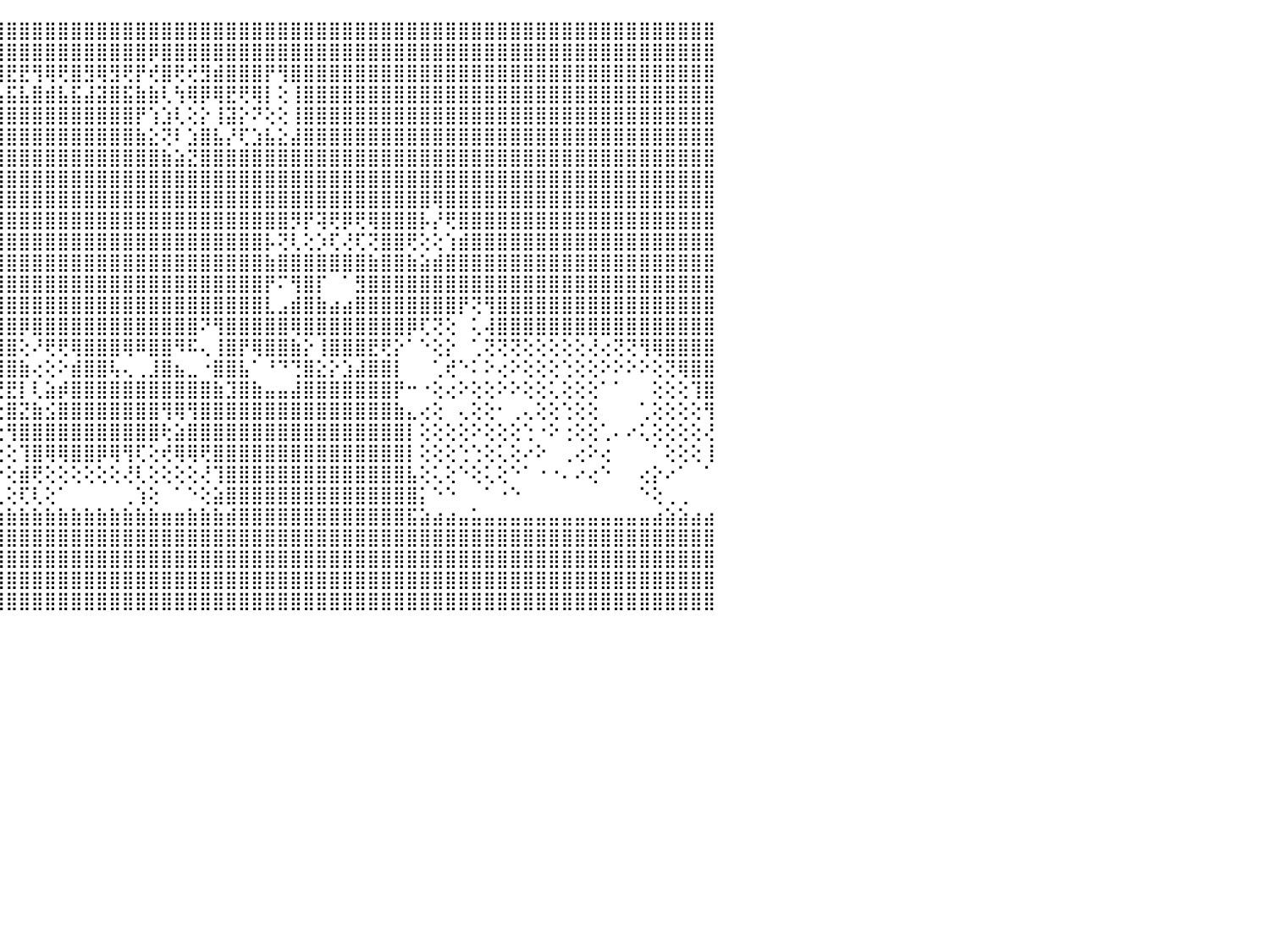

⣿⣿⣿⣿⣿⣿⣿⣿⣿⣿⣿⣿⣿⣿⣿⣿⣿⣿⣿⣿⣿⣿⣿⣿⣿⣿⣿⣿⣿⣿⣿⣿⣿⣿⣿⣿⣿⣿⣿⣿⣿⣿⣿⣿⣿⣿⣿⣿⣿⣿⣿⣿⣿⣿⣿⣿⣿⣿⣿⣿⣿⣿⣿⣿⣿⣿⣿⣿⣿⣿⣿⣿⣿⣿⣿⣿⣿⣿⣿⣿⣿⣿⣿⣿⣿⣿⣿⣿⣿⣿⣿⣿⣿⣿⣿⣿⣿⣿⣿⣿⠀
⣿⣿⣿⣿⣿⣿⣿⣿⣿⣿⣿⣿⣿⣿⣿⣿⣿⣿⣿⣿⣿⣿⣿⣿⣿⣿⣿⣿⣿⣿⣿⣿⣿⣿⣿⣿⣿⣿⣿⢿⣿⣿⣿⣿⣿⣿⣿⣿⣿⣿⣿⣿⣿⣿⣿⣿⡿⣿⣿⣿⣿⣿⣿⣿⣿⣿⣿⣿⣿⣿⣿⣿⣿⣿⣿⣿⣿⣿⣿⣿⣿⣿⣿⣿⣿⣿⣿⣿⣿⣿⣿⣿⣿⣿⣿⣿⣿⣿⣿⣿⠀
⣿⣿⣿⣿⣿⣿⣟⣿⡿⢻⣻⢿⢿⣿⡟⡿⣿⢻⢟⡿⢿⣟⣟⢿⢿⢟⡻⡟⣟⡿⣿⣿⢿⡿⣿⣿⢞⣿⣾⢻⢺⢟⡞⣟⣿⣟⣟⢻⢿⢟⣿⣻⢿⣻⢟⡟⢞⣿⢟⢞⣻⣾⣿⣿⣿⡟⢻⣿⣿⣿⣿⣿⣿⣿⣿⣿⣿⣿⣿⣿⣿⣿⣿⣿⣿⣿⣿⣿⣿⣿⣿⣿⣿⣿⣿⣿⣿⣿⣿⣿⠀
⣿⣿⣿⣿⣿⣿⣵⣿⣷⣾⣯⣮⣵⣷⣽⣵⣿⣽⣿⣯⣧⣿⣿⣿⣿⣾⣽⣷⣿⣵⣿⢝⢝⡏⢫⢷⣼⣿⣧⣿⣼⣾⣯⣾⣧⣯⣧⣿⣾⣧⣯⣼⣽⣿⣯⣷⣷⢇⢳⢿⡿⢿⣟⢟⢿⡇⢕⢸⣿⣿⣿⣿⣿⣿⣿⣿⣿⣿⣿⣿⣿⣿⣿⣿⣿⣿⣿⣿⣿⣿⣿⣿⣿⣿⣿⣿⣿⣿⣿⣿⠀
⣿⣿⣿⣿⣿⣿⣿⣿⣿⣿⣿⣿⣿⣿⣿⣿⣿⣿⣿⣿⣿⣿⣿⣿⣿⣿⣿⣿⣿⣿⣿⢱⢜⢇⢕⢹⣿⣿⣿⣿⣿⣿⣿⣿⣿⣿⣿⣿⣿⣿⣿⣿⣿⣿⣿⡟⢱⣱⢇⢕⡕⢸⣽⡕⠝⢕⢕⢸⣿⣿⣿⣿⣿⣿⣿⣿⣿⣿⣿⣿⣿⣿⣿⣿⣿⣿⣿⣿⣿⣿⣿⣿⣿⣿⣿⣿⣿⣿⣿⣿⠀
⣿⣿⣿⣿⣿⣿⣿⣿⣿⣿⣿⣿⣿⣿⣿⣿⣿⣿⣿⣿⣿⣿⣿⣿⣿⣿⣿⣿⣿⣿⣿⡇⢵⣷⢞⢕⢜⣿⣿⣿⣿⣿⣿⣿⣿⣿⣿⣿⣿⣿⣿⣿⣿⣿⣿⣷⣕⢝⠇⣱⣿⣧⡜⢏⣱⣧⣕⣼⣿⣿⣿⣿⣿⣿⣿⣿⣿⣿⣿⣿⣿⣿⣿⣿⣿⣿⣿⣿⣿⣿⣿⣿⣿⣿⣿⣿⣿⣿⣿⣿⠀
⣿⣿⣿⣿⣿⣿⣿⣿⣿⣿⣿⣿⣿⣿⣿⣿⣿⣿⣿⣿⣿⣿⣿⣿⣿⣿⣿⣿⣿⣿⣿⣷⣾⣿⡖⢕⡞⢕⢜⣽⣿⠿⣿⣿⣿⣿⣿⣿⣿⣿⣿⣿⣿⣿⣿⣿⣿⣷⣵⣝⣿⣿⣿⣿⣿⣿⣿⣿⣿⣿⣿⣿⣿⣿⣿⣿⣿⣿⣿⣿⣿⣿⣿⣿⣿⣿⣿⣿⣿⣿⣿⣿⣿⣿⣿⣿⣿⣿⣿⣿⠀
⣿⣿⣿⣿⣿⣿⣿⣿⣿⣿⣿⣿⣿⣿⣿⣿⣿⣿⣿⣿⣿⣿⣿⣿⣿⣿⣿⣿⣿⣿⣿⣿⣿⣿⣷⣵⣕⣱⢞⢕⢎⣕⣼⣿⣿⣿⣿⣿⣿⣿⣿⣿⣿⣿⣿⣿⣿⣿⣿⣿⣿⣿⣿⣿⣿⣿⣿⣿⣿⣿⣿⣿⣿⣿⣿⣿⣿⣿⣿⣿⣿⣿⣿⣿⣿⣿⣿⣿⣿⣿⣿⣿⣿⣿⣿⣿⣿⣿⣿⣿⠀
⣿⣿⣿⣿⣿⣿⣿⣿⣿⣿⣿⣿⣿⣿⣿⣿⣿⣿⣿⣿⣿⣿⣿⣿⣿⣿⣿⣿⣿⣿⣿⣿⣿⣿⣿⣿⣟⣕⣵⣵⣿⣿⣿⣿⣿⣿⣿⣿⣿⣿⣿⣿⣿⣿⣿⣿⣿⣿⣿⣿⣿⣿⣿⣿⣿⣿⣿⣿⣿⣿⣿⣿⣿⣿⣿⣿⣿⣿⢿⣿⣿⣿⣿⣿⣿⣿⣿⣿⣿⣿⣿⣿⣿⣿⣿⣿⣿⣿⣿⣿⠀
⣿⣿⣿⣿⣿⣿⣿⣿⣿⣿⣿⣿⣿⣿⣿⣿⣿⣿⣿⣿⣿⣿⣿⣿⣿⣿⣿⣿⣿⣿⣿⣿⣿⣿⣿⣿⣿⣿⣿⣿⣿⣿⣿⣿⣿⣿⣿⣿⣿⣿⣿⣿⣿⣿⣿⣿⣿⣿⣿⣿⣿⣿⣿⣿⣿⣿⣿⡻⡟⢽⢟⡿⢟⢿⣿⣿⣿⡧⡜⢟⣿⣿⣿⣿⣿⣿⣿⣿⣿⣿⣿⣿⣿⣿⣿⣿⣿⣿⣿⣿⠀
⣿⣿⣿⣿⣿⣿⣿⣿⣿⣿⣿⣿⣿⣿⣿⣿⣿⣿⣿⣿⣿⣿⣿⣿⣿⣿⣿⣿⣿⣿⣿⣿⣿⣿⣿⣿⣿⣿⣿⣿⣿⣿⣿⣿⣿⣿⣿⣿⣿⣿⣿⣿⣿⣿⣿⣿⣿⣿⣿⣿⣿⣿⣿⣿⣿⡧⢝⢇⢕⡱⢏⢜⢏⢝⣿⣿⢟⢕⢕⢱⣾⣿⣿⣿⣿⣿⣿⣿⣿⣿⣿⣿⣿⣿⣿⣿⣿⣿⣿⣿⠀
⣿⣿⣿⣿⣿⣿⣿⣿⣿⣿⣿⣿⣿⣿⣿⣿⣿⣿⣿⣿⣿⣿⣿⣿⣿⣿⣿⣿⣿⣿⣿⣿⣿⣿⣿⣿⣿⣿⣿⣿⣿⣿⣿⣿⣿⣿⣿⣿⣿⣿⣿⣿⣿⣿⣿⣿⣿⣿⣿⣿⣿⣿⣿⣿⣿⣷⣿⣿⣿⣿⣿⣿⣿⣷⣿⣿⣷⣵⣾⣿⣿⣿⣿⣿⣿⣿⣿⣿⣿⣿⣿⣿⣿⣿⣿⣿⣿⣿⣿⣿⠀
⣿⣿⣿⣿⣿⣿⣿⣿⣿⣿⣿⣿⣿⣿⣿⣿⣿⣿⣿⣿⣿⣿⣿⣿⣿⣿⣿⣿⣿⣿⣿⣿⣿⣿⣿⣿⣿⣿⣿⣿⣿⣿⣿⣿⣿⣿⣿⣿⣿⣿⣿⣿⣿⣿⣿⣿⣿⣿⣿⣿⣿⣿⣿⣿⣿⡟⠍⢻⣿⡏⠀⠁⣻⣿⣿⣿⣿⣿⣿⣿⣿⣿⣿⣿⣿⣿⣿⣿⣿⣿⣿⣿⣿⣿⣿⣿⣿⣿⣿⣿⠀
⣿⣿⣿⣿⣿⣿⣿⣿⣿⣿⣿⣿⣿⣿⣿⣿⣿⣿⣿⣿⣿⣿⣿⣿⣿⣿⣿⣿⣿⣿⣿⣿⣿⣿⣿⣿⣿⣿⣿⣿⣿⣿⣿⣿⣿⣿⣿⣿⣿⣿⣿⣿⣿⣿⣿⣿⣿⣿⣿⣿⣿⣿⣿⣿⣿⣇⣠⣾⣿⣷⣴⣴⣿⣿⣿⣿⣿⣿⣿⣿⡟⢝⢻⣿⣿⣿⣿⣿⣿⣿⣿⣿⣿⣿⣿⣿⣿⣿⣿⣿⠀
⣿⣿⣿⣿⣿⣿⣿⣿⣿⣿⣿⣿⣿⣿⣿⣿⣿⣿⣿⣿⣿⣿⣿⣿⣿⣿⣿⣿⢿⢿⢿⢿⢿⢿⣿⣿⣿⣿⣿⣿⣿⣿⣿⣿⣿⣿⡿⣿⣿⣿⣿⣿⣿⣿⣿⣿⣿⣿⣿⣿⠝⢻⣿⣿⣿⣿⣿⢿⣿⣿⣿⣿⣿⣿⣿⣿⡿⢏⢝⢕⠀⢅⢼⣿⣿⣿⣿⣿⣿⣿⣿⣿⣿⣿⣿⣿⣿⣿⣿⣿⠀
⣿⣿⣿⣿⣿⣿⣿⣿⣿⣿⣿⣿⣿⣿⣿⣿⣿⣿⣿⣿⣿⣿⣿⣿⣿⢯⣵⣵⣵⣵⣵⣵⣵⣵⣵⣵⣝⢻⣿⣿⣿⣿⣿⣿⣿⣿⢕⠜⢟⢟⢿⣿⣿⣿⢿⠿⣿⣿⠻⠯⢄⢸⣿⡟⢿⣿⣿⣷⡕⢸⣿⣿⣿⣟⢟⡕⠁⠑⢕⡕⠀⢁⢝⢝⢝⢕⢕⢕⢕⢕⢜⢔⢝⢝⢻⢿⣿⣿⣿⣿⠀
⣿⣿⣿⣿⣿⣿⣿⣿⣿⣿⣿⣿⣿⣿⣿⣿⣿⣿⣿⣿⣿⣿⡟⢝⢜⠙⠛⣹⣿⣿⣿⣿⡿⢿⣿⣿⣿⣇⢸⣿⣿⣿⣿⣿⣿⣿⣷⢔⢕⠕⣾⣿⣿⢧⢄⢀⣸⣿⣦⣀⠐⣿⣿⣧⠁⠘⠙⢙⣿⣕⡕⣱⣼⣿⣿⡇⠀⠀⢁⢞⠑⠅⠕⢔⠕⢕⢕⢕⢑⢕⢕⠕⠕⠕⠕⢕⢝⢿⣿⣿⠀
⣿⣿⣿⣿⣿⡿⢿⢿⣿⣿⣿⣿⣿⣿⣿⣿⣿⣿⡝⠉⠉⠙⡕⢕⠕⠀⢕⢜⢕⢕⠑⠑⢕⢕⠕⠑⠑⢜⢕⠑⢏⢝⢻⢇⢜⣟⡇⢇⣵⡾⣿⣿⣿⣿⣿⣿⣿⣿⣿⣿⣿⣷⣹⣿⣷⣤⣤⣼⣿⣿⣿⣿⣿⣿⣿⡟⠒⠐⢕⢔⠕⢕⢕⠕⠕⢕⢕⢅⢕⢕⢕⠁⠁⠀⠀⢕⢕⢕⢹⣿⠀
⣿⣿⣿⣇⡁⠀⠀⣄⣼⣿⣯⣿⣷⣿⣿⣿⣯⣿⣯⣵⣴⣶⡇⠑⠀⢕⢕⢕⢑⠁⠀⠁⠀⠑⠀⠁⠀⠁⠅⠀⠑⢕⡕⢕⢕⣿⣝⣷⣪⣿⣿⣿⣿⣿⣿⣿⣿⢻⢿⢻⣿⣿⣿⣿⣿⣿⣿⣿⣿⣿⣿⣿⣿⣿⣿⣷⣄⢔⢕⠀⢄⢕⢕⠂⢀⢄⢕⢕⢑⢕⢕⠀⠀⠀⢁⢕⢕⢕⢕⢻⠀
⣿⣿⣿⣿⣿⣷⣾⣿⣿⣿⣿⣿⠋⠍⠝⣿⣿⠉⠙⣿⣿⣿⡇⠀⠀⢕⢕⠕⢑⠀⠐⠀⠀⠀⠀⠀⠀⠀⠀⠑⣷⣾⡇⢕⢕⢻⣿⣿⣿⣿⣿⣿⣿⣿⣿⣿⣿⢗⣵⣿⣿⣿⣿⣿⣿⣿⣿⣿⣿⣿⣿⣿⣿⣿⣿⣿⡇⢕⢕⢕⢕⠕⢕⢕⢕⢑⠐⠕⢐⢕⢕⢁⠄⠔⢅⢕⢕⢕⢕⢜⠀
⣿⣿⢿⡿⣿⣿⣿⣿⣿⣿⣿⣿⣴⣄⣵⣿⣿⣦⣴⣿⣿⡟⠇⠀⢀⠀⠑⠀⠀⠀⠀⠀⠀⠀⠀⠀⠀⠀⠀⢀⣿⣿⢇⢕⢕⢕⢹⣿⢿⢿⣿⣿⡿⢿⢻⢏⢕⢞⢿⢿⢟⣿⣿⣿⣿⣿⣿⣿⣿⣿⣿⣿⣿⣿⣿⣿⡇⢕⢕⢕⢑⢑⢕⢅⢕⠔⠕⠀⢀⢔⠕⢔⠀⠀⠀⠁⢕⢕⢕⢸⠀
⢻⡿⢗⡕⢜⢿⣿⣿⣿⣿⣿⣿⣿⣿⢿⢿⢿⣿⣿⢿⢯⢕⠀⢕⢕⠀⠀⠀⠀⠀⠀⠀⠀⠀⠀⠀⠀⠀⠀⢜⣿⢕⢕⢕⠑⢕⣾⢟⢕⢕⢕⢕⢕⢕⢜⢇⢕⢕⢕⢕⢜⢹⣿⣿⣿⣿⣿⣿⣿⣿⣿⣿⣿⣿⣿⣿⣧⢕⢅⢕⠑⢕⢅⢕⠑⠁⠐⠐⠄⠔⢔⠑⠀⠀⢔⡕⠔⠁⠀⠁⠀
⢕⢝⢕⢕⢔⢜⢻⢿⢿⢿⢿⢿⢟⢇⠕⠕⢕⢕⢕⠕⢕⢄⠀⠑⠕⠀⠄⢶⢶⠶⠶⠔⠄⠔⠀⢀⢄⠀⠀⢕⡿⢕⠑⠑⢄⢕⢏⢇⢕⠁⠀⠀⠀⠀⢀⢱⢕⠀⠁⠑⢕⣵⣿⣿⣿⣿⣿⣿⣿⣿⣿⣿⣿⣿⣿⣿⣿⡅⠑⠑⠀⠀⠁⠐⠑⠀⠀⠀⠀⠀⠀⠀⠀⠀⠑⢕⢀⢀⠀⠀⠀
⣿⣿⣷⣷⣷⣷⣷⣶⣷⣷⣷⣶⣶⣶⣶⣶⣶⣶⣶⣷⣷⣷⣷⣷⣷⣷⣷⣷⣶⣶⣶⣶⣶⣶⣶⣶⣷⣷⣷⣿⣿⣿⣿⣷⣷⣷⣷⣷⣷⣷⣷⣷⣷⣷⣷⣷⣷⣶⣶⣷⣷⣷⣾⣿⣿⣿⣿⣿⣿⣿⣿⣿⣿⣿⣿⣿⣯⣵⣴⣴⣤⣥⣤⣤⣤⣤⣤⣤⣤⣤⣤⣤⣤⣤⣤⣴⣵⣵⣴⣴⠀
⣿⣿⣿⣿⣿⣿⣿⣿⣿⣿⣿⣿⣿⣿⣿⣿⣿⣿⣿⣿⣿⣿⣿⣿⣿⣿⣿⣿⣿⣿⣿⣿⣿⣿⣿⣿⣿⣿⣿⣿⣿⣿⣿⣿⣿⣿⣿⣿⣿⣿⣿⣿⣿⣿⣿⣿⣿⣿⣿⣿⣿⣿⣿⣿⣿⣿⣿⣿⣿⣿⣿⣿⣿⣿⣿⣿⣿⣿⣿⣿⣿⣿⣿⣿⣿⣿⣿⣿⣿⣿⣿⣿⣿⣿⣿⣿⣿⣿⣿⣿⠀
⣿⣿⣿⣿⣿⣿⣿⣿⣿⣿⣿⣿⣿⣿⣿⣿⣿⣿⣿⣿⣿⣿⣿⣿⣿⣿⣿⣿⣿⣿⣿⣿⣿⣿⣿⣿⣿⣿⣿⣿⣿⣿⣿⣿⣿⣿⣿⣿⣿⣿⣿⣿⣿⣿⣿⣿⣿⣿⣿⣿⣿⣿⣿⣿⣿⣿⣿⣿⣿⣿⣿⣿⣿⣿⣿⣿⣿⣿⣿⣿⣿⣿⣿⣿⣿⣿⣿⣿⣿⣿⣿⣿⣿⣿⣿⣿⣿⣿⣿⣿⠀
⣿⣿⣿⣿⣿⣿⣿⣿⣿⣿⣿⣿⣿⣿⣿⣿⣿⣿⣿⣿⣿⣿⣿⣿⣿⣿⣿⣿⣿⣿⣿⣿⣿⣿⣿⣿⣿⣿⣿⣿⣿⣿⣿⣿⣿⣿⣿⣿⣿⣿⣿⣿⣿⣿⣿⣿⣿⣿⣿⣿⣿⣿⣿⣿⣿⣿⣿⣿⣿⣿⣿⣿⣿⣿⣿⣿⣿⣿⣿⣿⣿⣿⣿⣿⣿⣿⣿⣿⣿⣿⣿⣿⣿⣿⣿⣿⣿⣿⣿⣿⠀
⣿⣿⣿⣿⣿⣿⣿⣿⣿⣿⣿⣿⣿⣿⣿⣿⣿⣿⣿⣿⣿⣿⣿⣿⣿⣿⣿⣿⣿⣿⣿⣿⣿⣿⣿⣿⣿⣿⣿⣿⣿⣿⣿⣿⣿⣿⣿⣿⣿⣿⣿⣿⣿⣿⣿⣿⣿⣿⣿⣿⣿⣿⣿⣿⣿⣿⣿⣿⣿⣿⣿⣿⣿⣿⣿⣿⣿⣿⣿⣿⣿⣿⣿⣿⣿⣿⣿⣿⣿⣿⣿⣿⣿⣿⣿⣿⣿⣿⣿⣿⠀
⠀⠀⠀⠀⠀⠀⠀⠀⠀⠀⠀⠀⠀⠀⠀⠀⠀⠀⠀⠀⠀⠀⠀⠀⠀⠀⠀⠀⠀⠀⠀⠀⠀⠀⠀⠀⠀⠀⠀⠀⠀⠀⠀⠀⠀⠀⠀⠀⠀⠀⠀⠀⠀⠀⠀⠀⠀⠀⠀⠀⠀⠀⠀⠀⠀⠀⠀⠀⠀⠀⠀⠀⠀⠀⠀⠀⠀⠀⠀⠀⠀⠀⠀⠀⠀⠀⠀⠀⠀⠀⠀⠀⠀⠀⠀⠀⠀⠀⠀⠀⠀